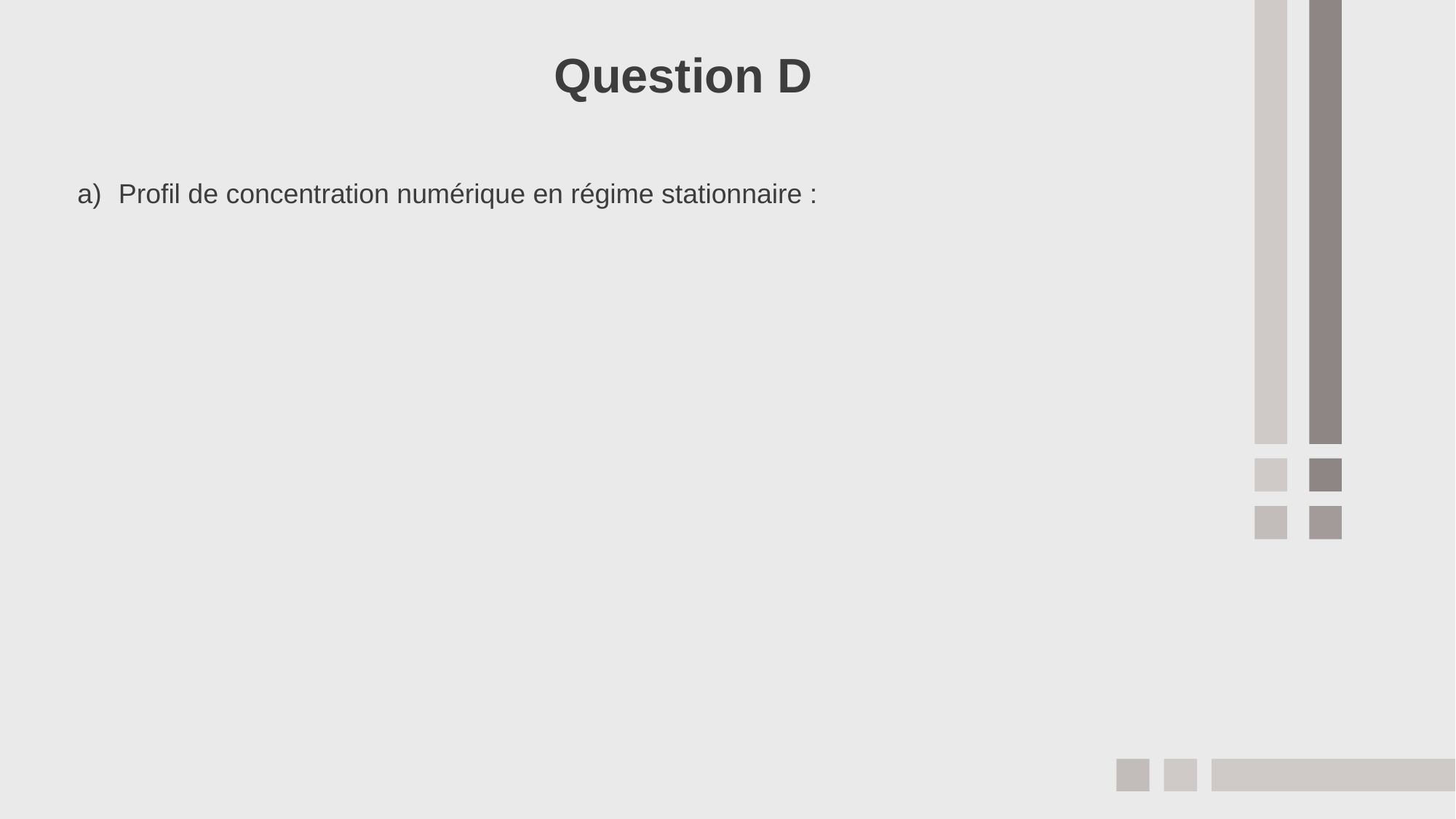

Question D
Profil de concentration numérique en régime stationnaire :